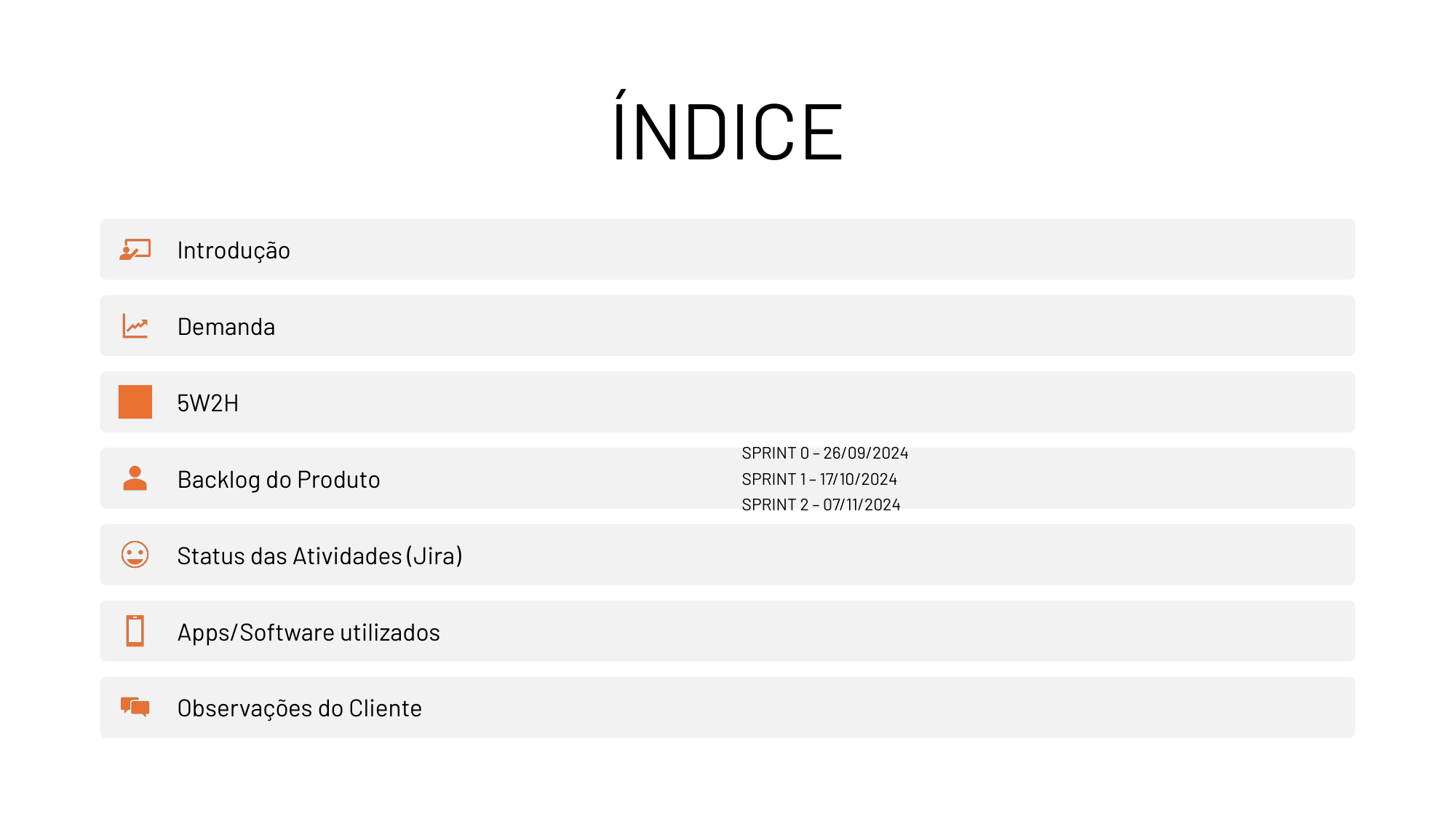

# ÍNDICE
Introdução
Demanda
5W2H
Backlog do Produto
SPRINT 0 – 26/09/2024
SPRINT 1 – 17/10/2024
SPRINT 2 – 07/11/2024
Status das Atividades (Jira)
Apps/Software utilizados
Observações do Cliente